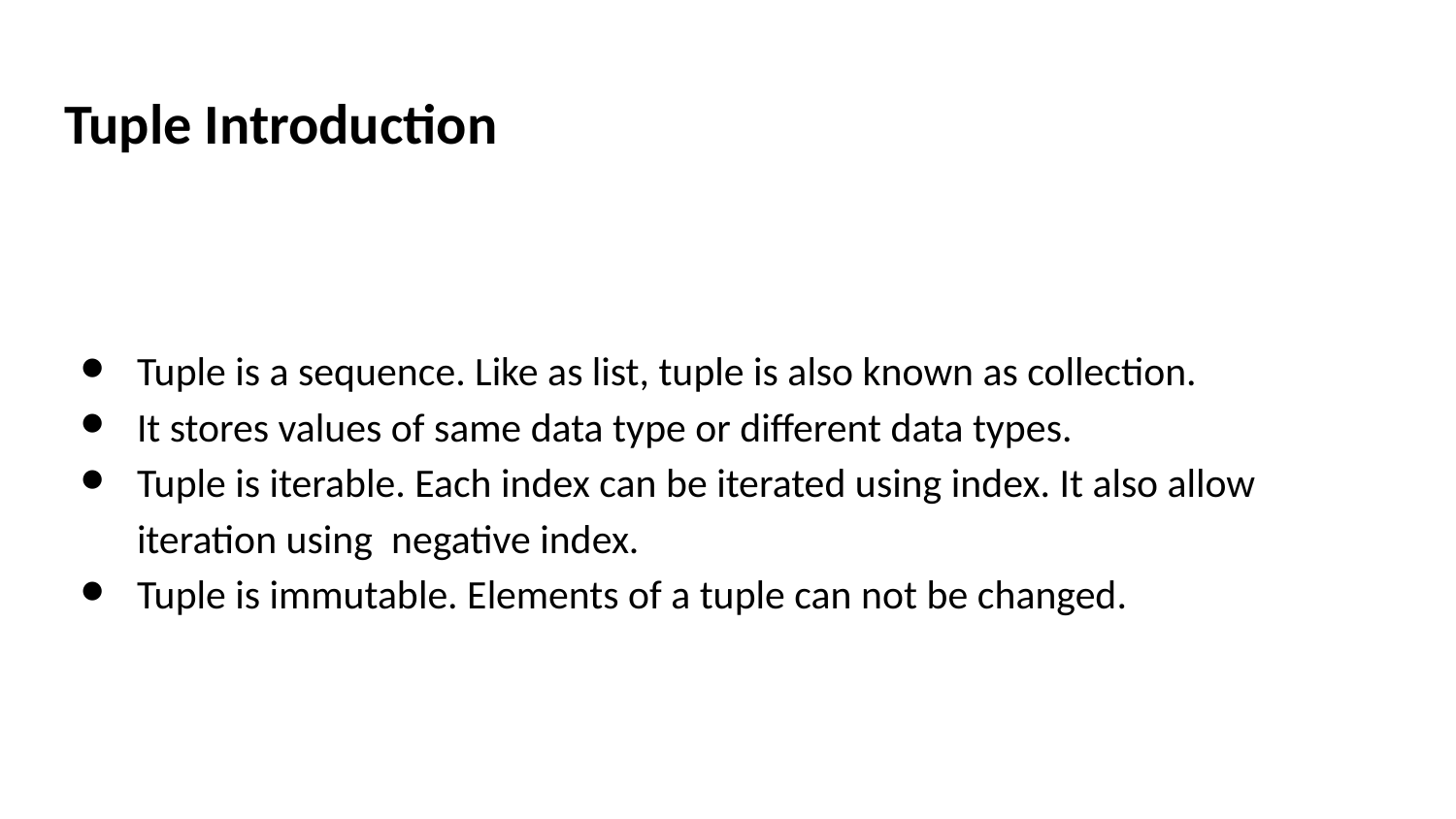

# Tuple Introduction
Tuple is a sequence. Like as list, tuple is also known as collection.
It stores values of same data type or different data types.
Tuple is iterable. Each index can be iterated using index. It also allow iteration using  negative index.
Tuple is immutable. Elements of a tuple can not be changed.